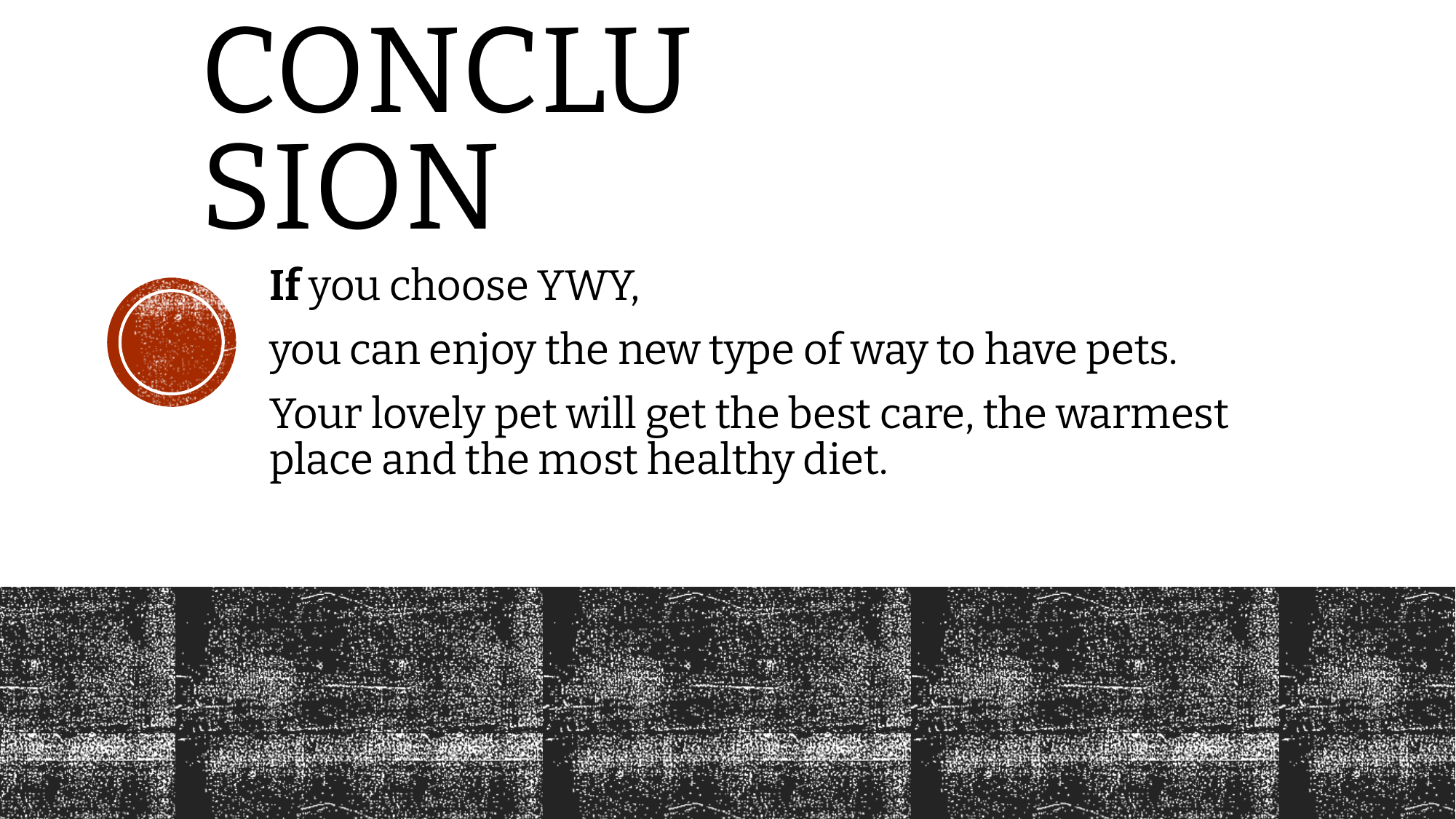

# conclusion
If you choose YWY,
you can enjoy the new type of way to have pets.
Your lovely pet will get the best care, the warmest place and the most healthy diet.